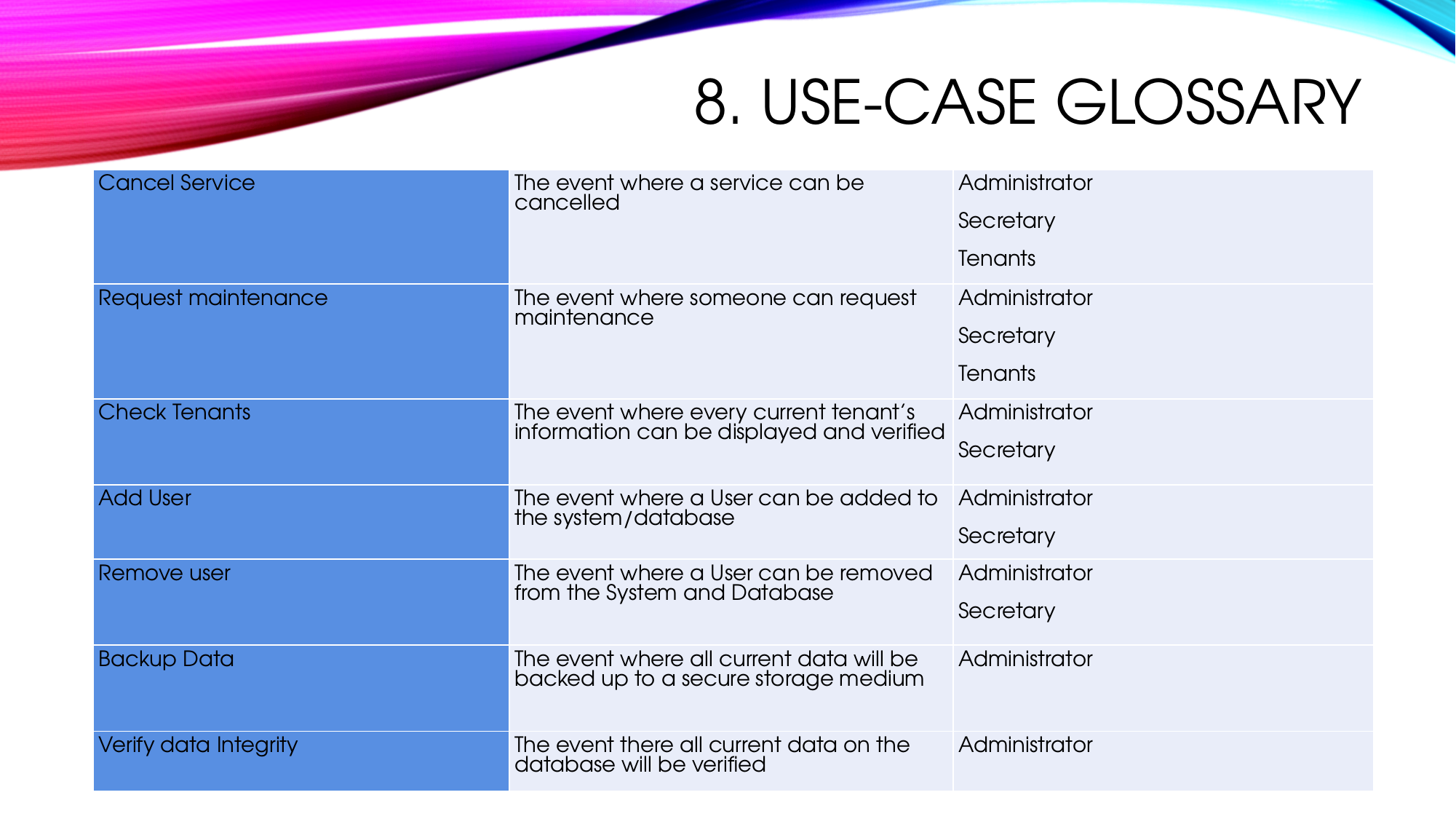

# 8. Use-case glossary
| Cancel Service | The event where a service can be cancelled | Administrator Secretary Tenants |
| --- | --- | --- |
| Request maintenance | The event where someone can request maintenance | Administrator Secretary Tenants |
| Check Tenants | The event where every current tenant’s information can be displayed and verified | Administrator Secretary |
| Add User | The event where a User can be added to the system/database | Administrator Secretary |
| Remove user | The event where a User can be removed from the System and Database | Administrator Secretary |
| Backup Data | The event where all current data will be backed up to a secure storage medium | Administrator |
| Verify data Integrity | The event there all current data on the database will be verified | Administrator |